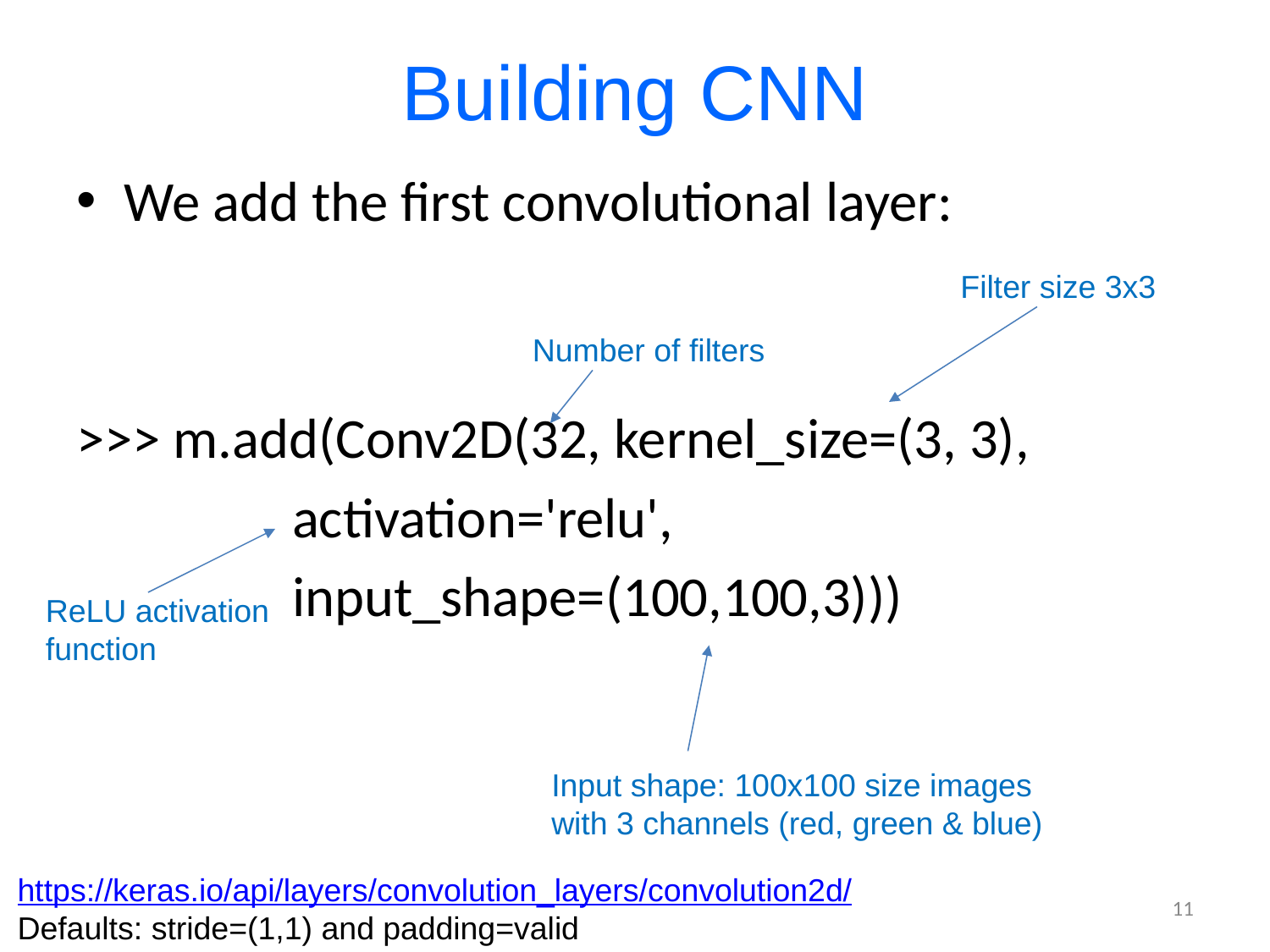

# Building CNN
We add the first convolutional layer:

>>> m.add(Conv2D(32, kernel_size=(3, 3),
                 activation='relu',
                 input_shape=(100,100,3)))
Filter size 3x3
Number of filters
ReLU activation
function
Input shape: 100x100 size images
with 3 channels (red, green & blue)
https://keras.io/api/layers/convolution_layers/convolution2d/
Defaults: stride=(1,1) and padding=valid
11